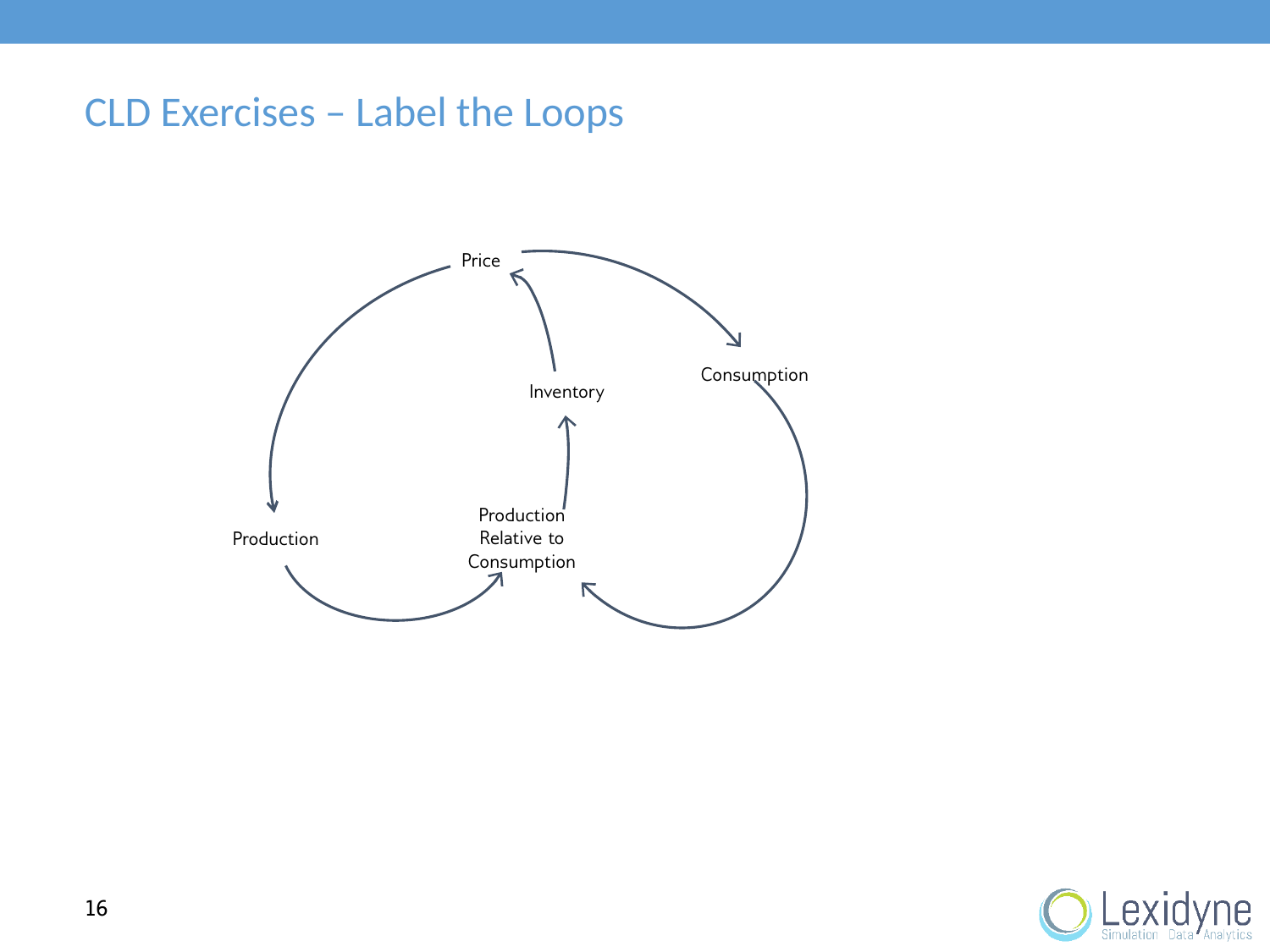

# CLD Exercises – Label the Loops

Price

Consumption

Inventory

Production
Relative to
Consumption
Production
16